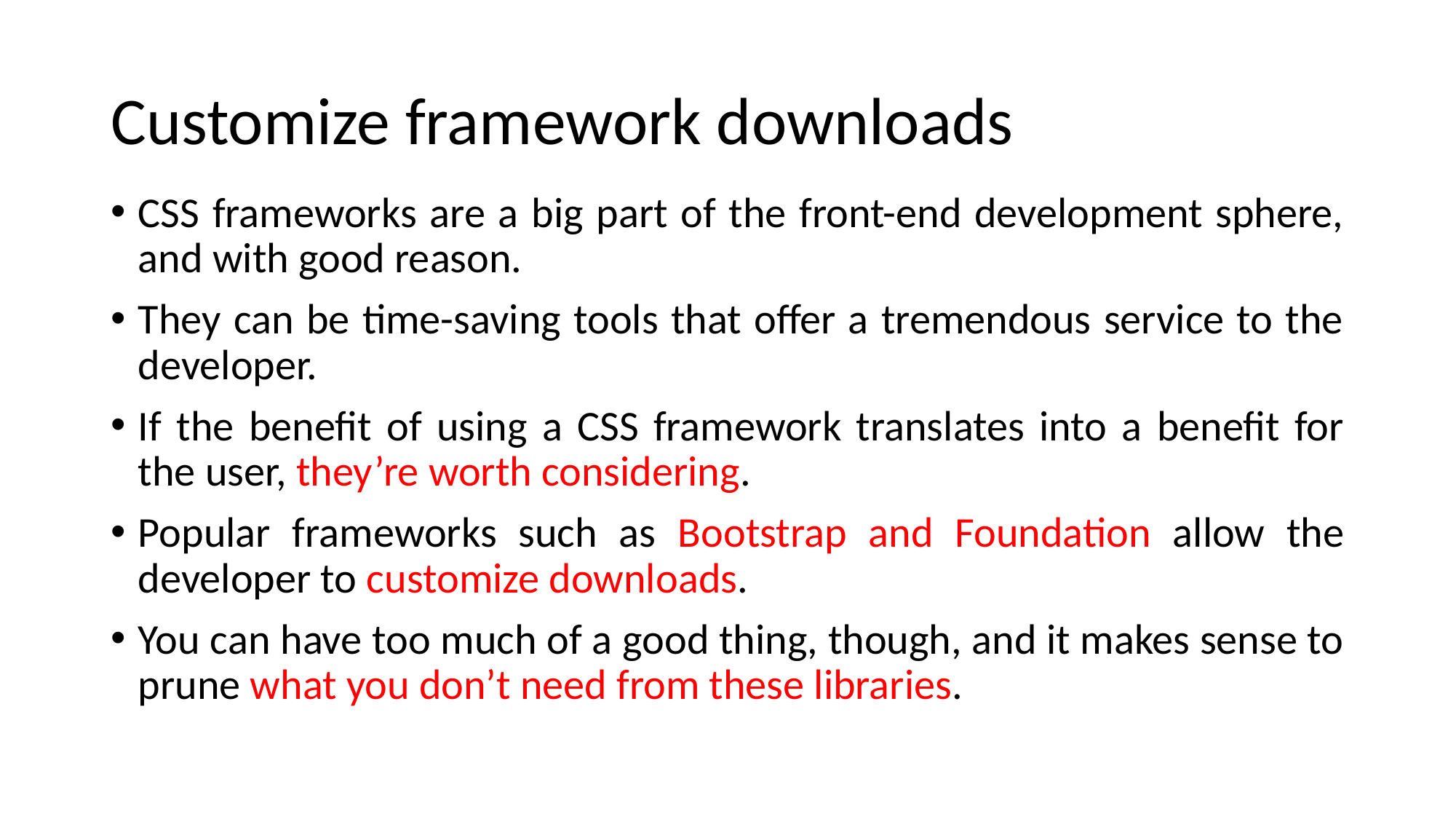

# Customize framework downloads
CSS frameworks are a big part of the front-end development sphere, and with good reason.
They can be time-saving tools that offer a tremendous service to the developer.
If the benefit of using a CSS framework translates into a benefit for the user, they’re worth considering.
Popular frameworks such as Bootstrap and Foundation allow the developer to customize downloads.
You can have too much of a good thing, though, and it makes sense to prune what you don’t need from these libraries.